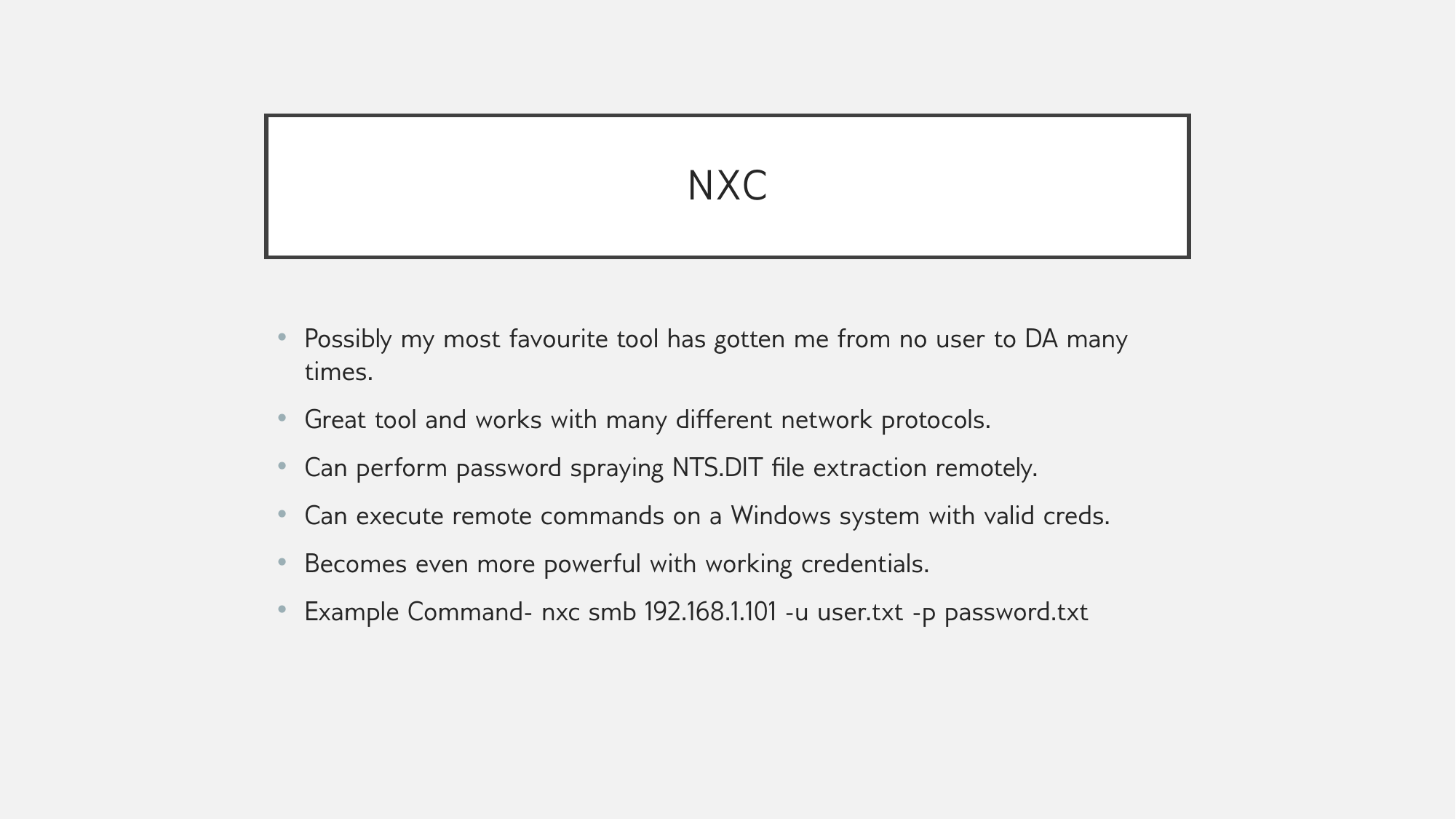

# Nxc
Possibly my most favourite tool has gotten me from no user to DA many times.
Great tool and works with many different network protocols.
Can perform password spraying NTS.DIT file extraction remotely.
Can execute remote commands on a Windows system with valid creds.
Becomes even more powerful with working credentials.
Example Command- nxc smb 192.168.1.101 -u user.txt -p password.txt